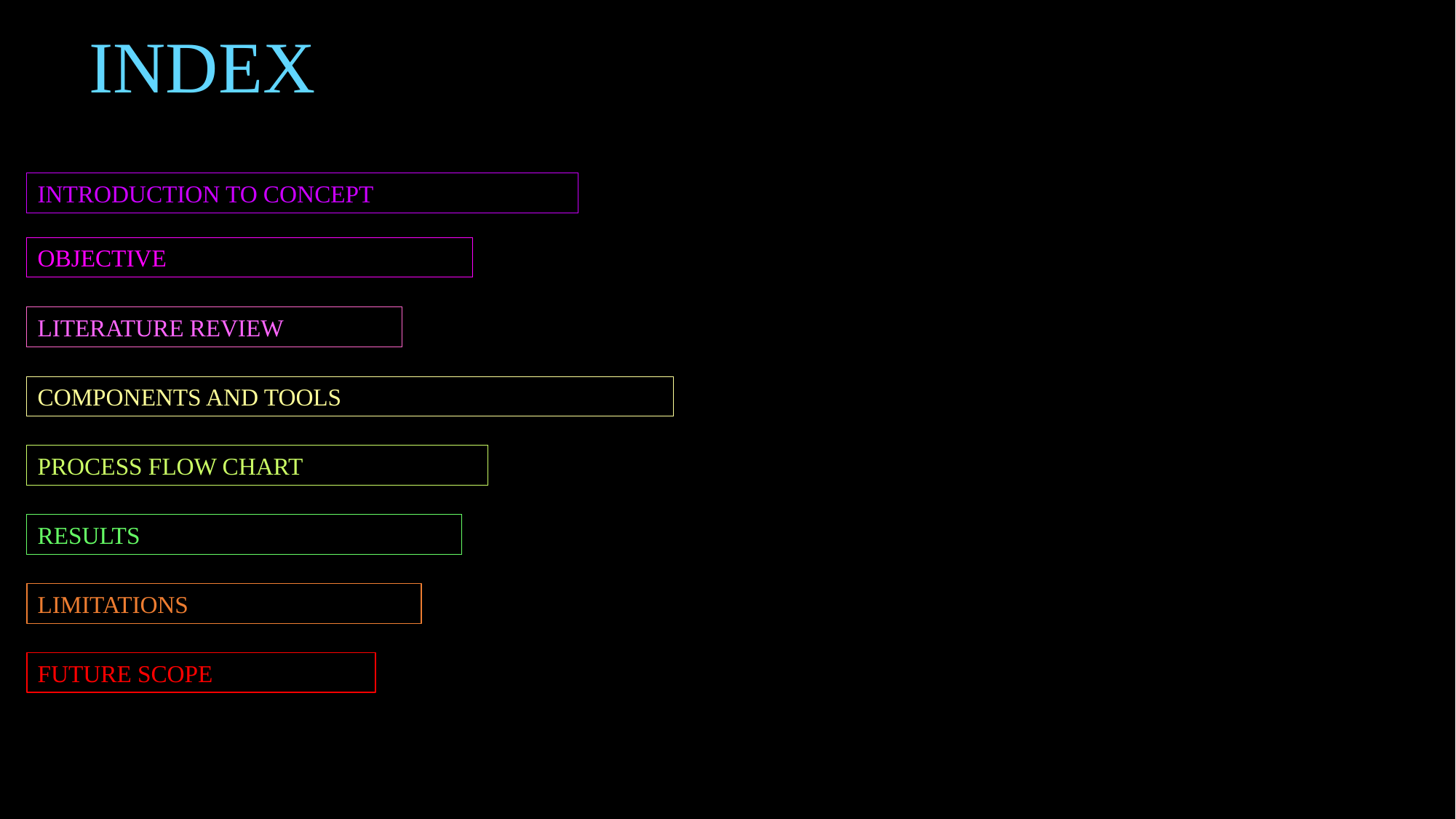

INDEX
INTRODUCTION TO CONCEPT
OBJECTIVE
LITERATURE REVIEW
COMPONENTS AND TOOLS
PROCESS FLOW CHART
RESULTS
LIMITATIONS
FUTURE SCOPE